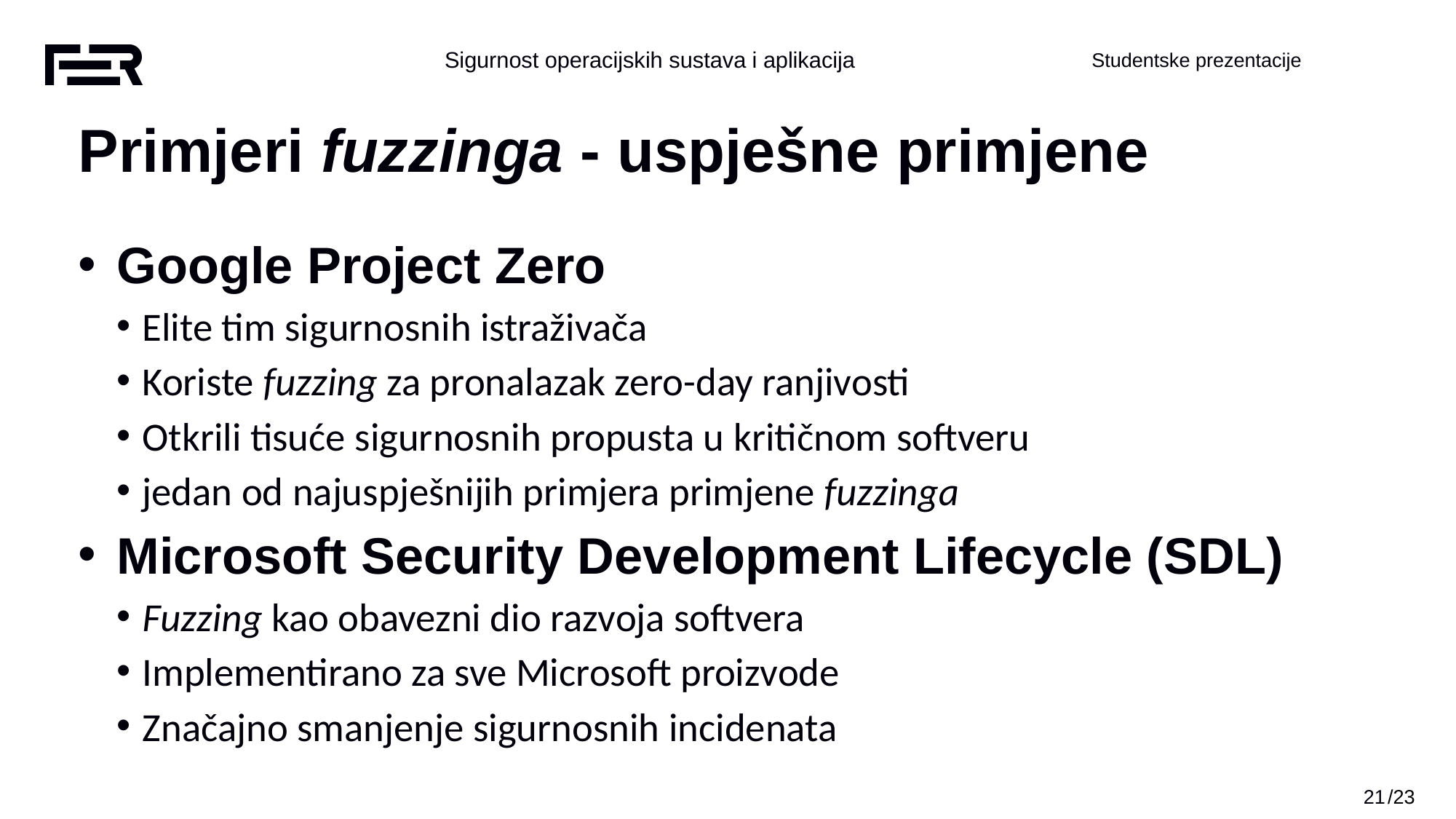

Primjeri fuzzinga - uspješne primjene
Google Project Zero
Elite tim sigurnosnih istraživača
Koriste fuzzing za pronalazak zero-day ranjivosti
Otkrili tisuće sigurnosnih propusta u kritičnom softveru
jedan od najuspješnijih primjera primjene fuzzinga
Microsoft Security Development Lifecycle (SDL)
Fuzzing kao obavezni dio razvoja softvera
Implementirano za sve Microsoft proizvode
Značajno smanjenje sigurnosnih incidenata
21
/23